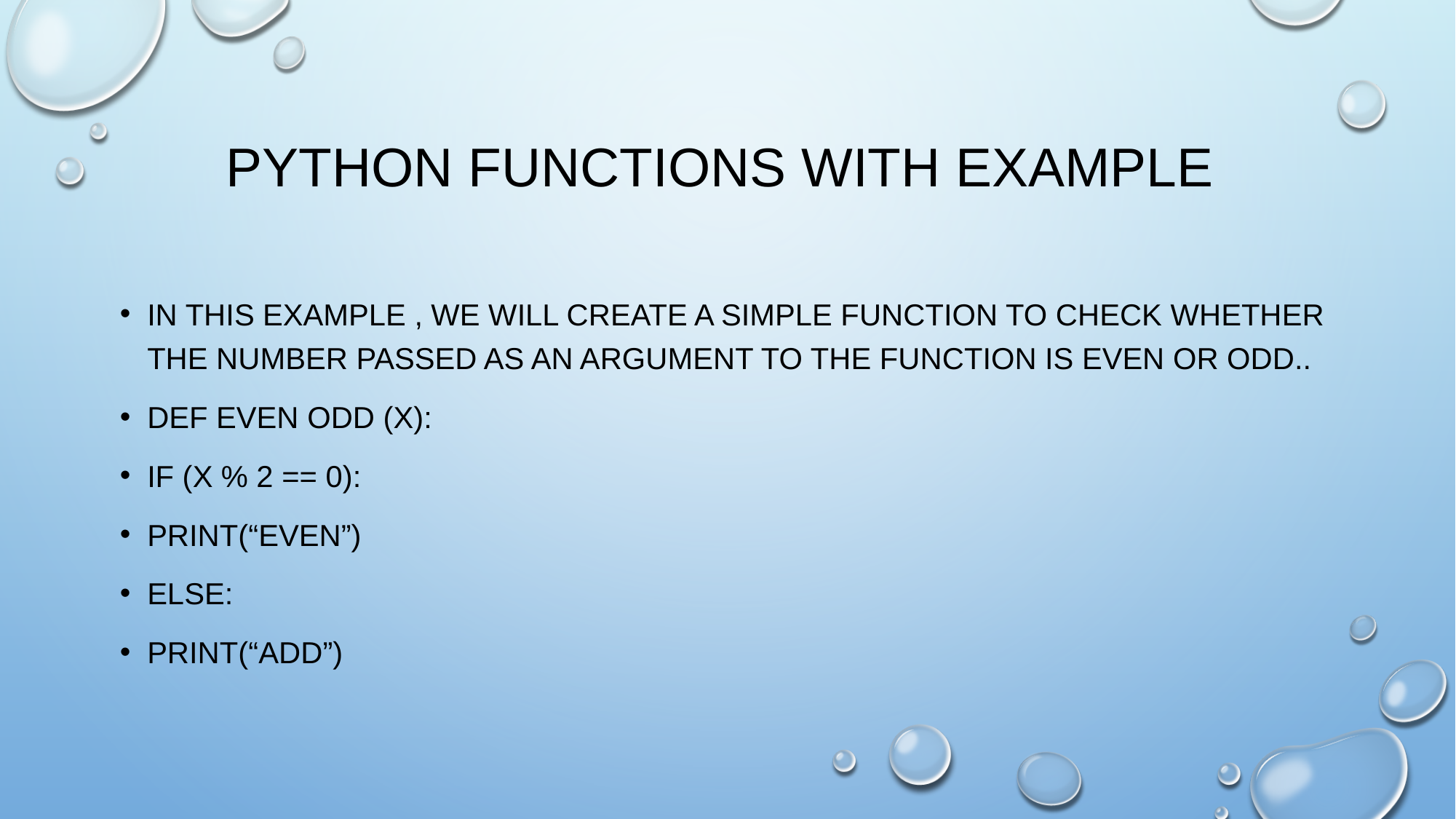

# Python functions with example
In this example , we will create a simple function to check whether the number passed as an argument to the function is even or odd..
Def even odd (x):
If (x % 2 == 0):
Print(“even”)
Else:
Print(“add”)